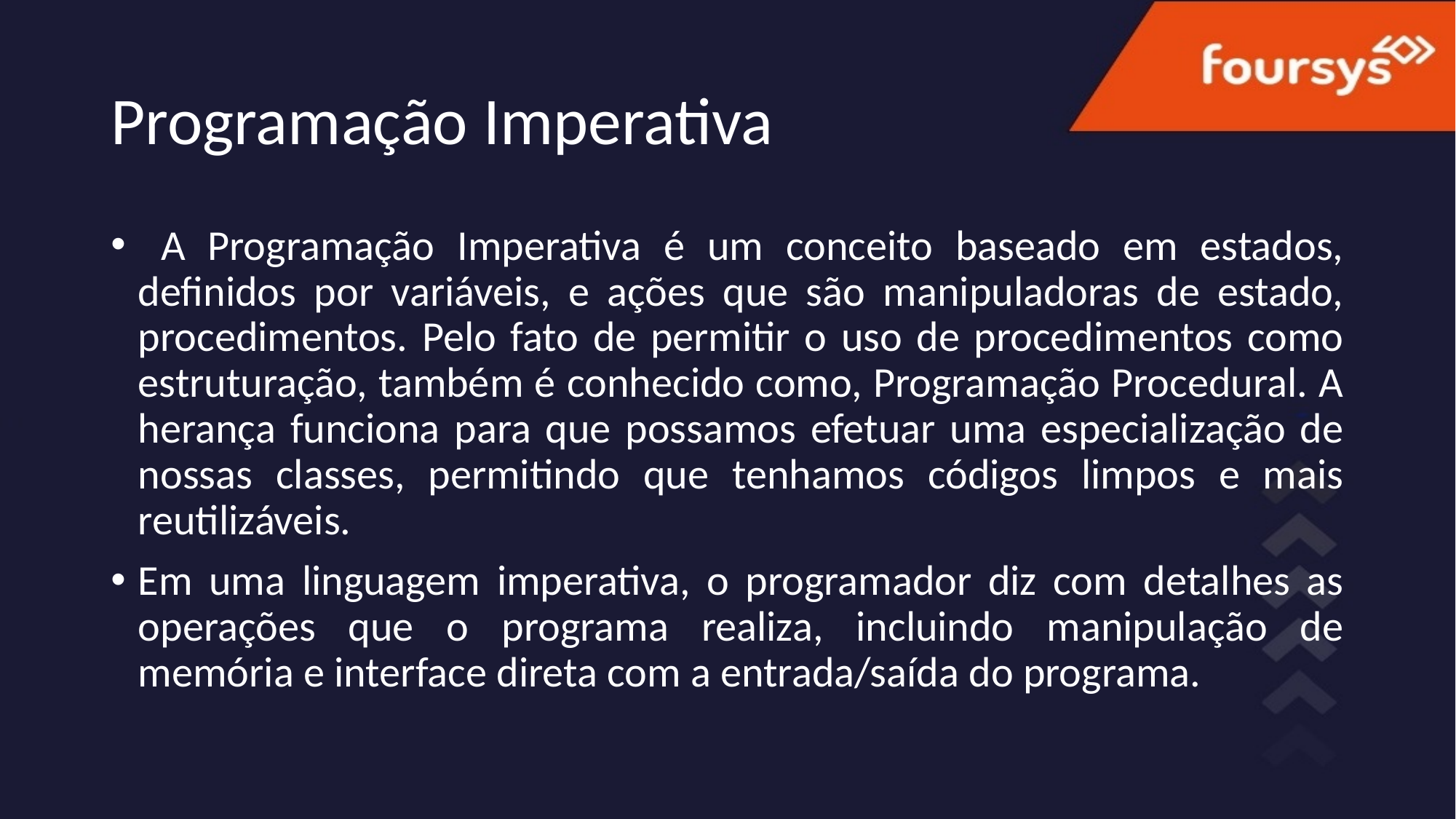

# Programação Imperativa
 A Programação Imperativa é um conceito baseado em estados, definidos por variáveis, e ações que são manipuladoras de estado, procedimentos. Pelo fato de permitir o uso de procedimentos como estruturação, também é conhecido como, Programação Procedural. A herança funciona para que possamos efetuar uma especialização de nossas classes, permitindo que tenhamos códigos limpos e mais reutilizáveis.
Em uma linguagem imperativa, o programador diz com detalhes as operações que o programa realiza, incluindo manipulação de memória e interface direta com a entrada/saída do programa.